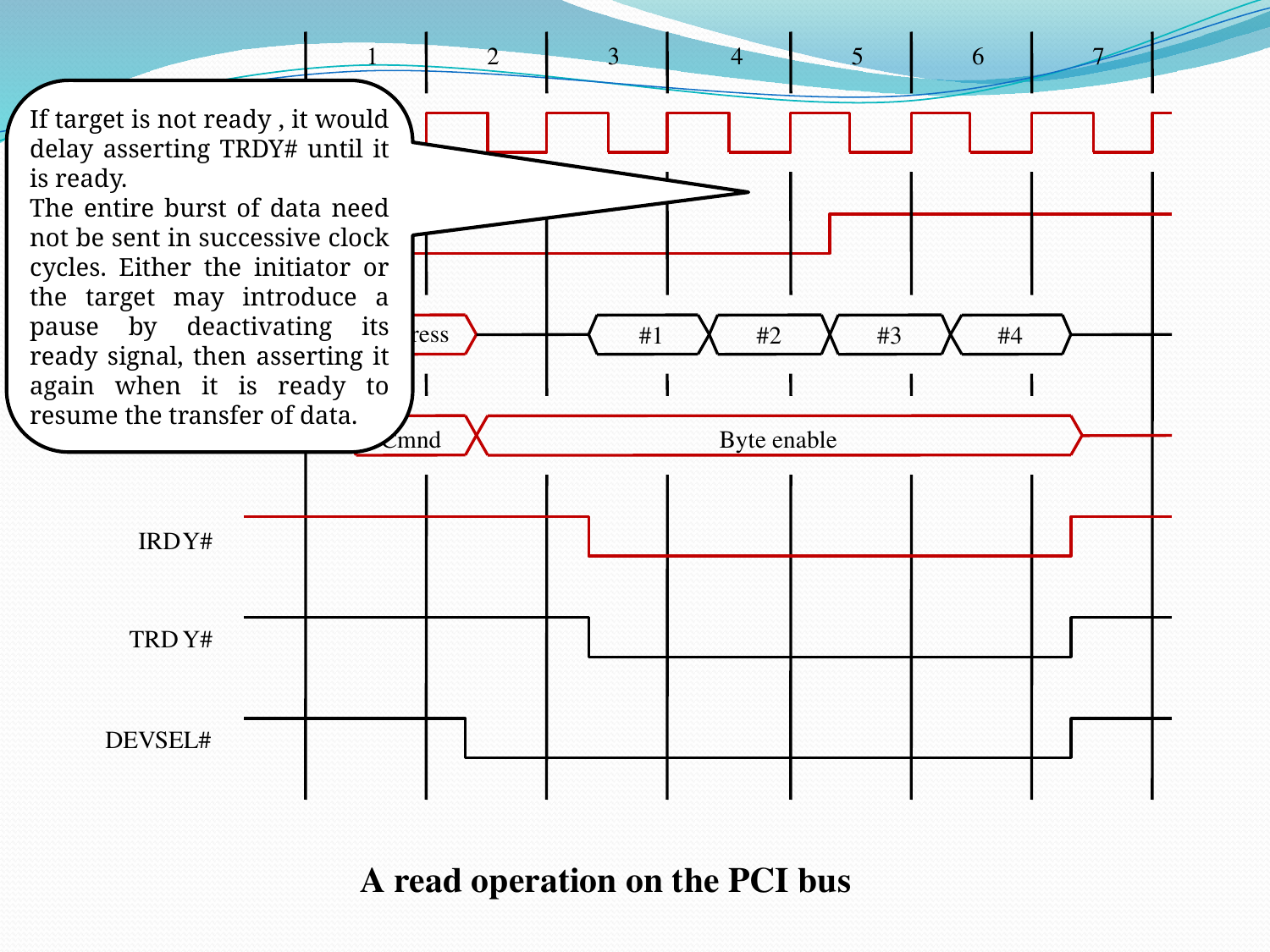

1
2
3
4
5
6
7
If target is not ready , it would delay asserting TRDY# until it is ready.
The entire burst of data need not be sent in successive clock cycles. Either the initiator or the target may introduce a pause by deactivating its ready signal, then asserting it again when it is ready to resume the transfer of data.

CLK

Frame#

Adress
#1
#2
#3
#4
AD

Cmnd
Byte enable
C/BE#

IRD
Y#

TRD
Y#

DEVSEL#
A read operation on the PCI bus